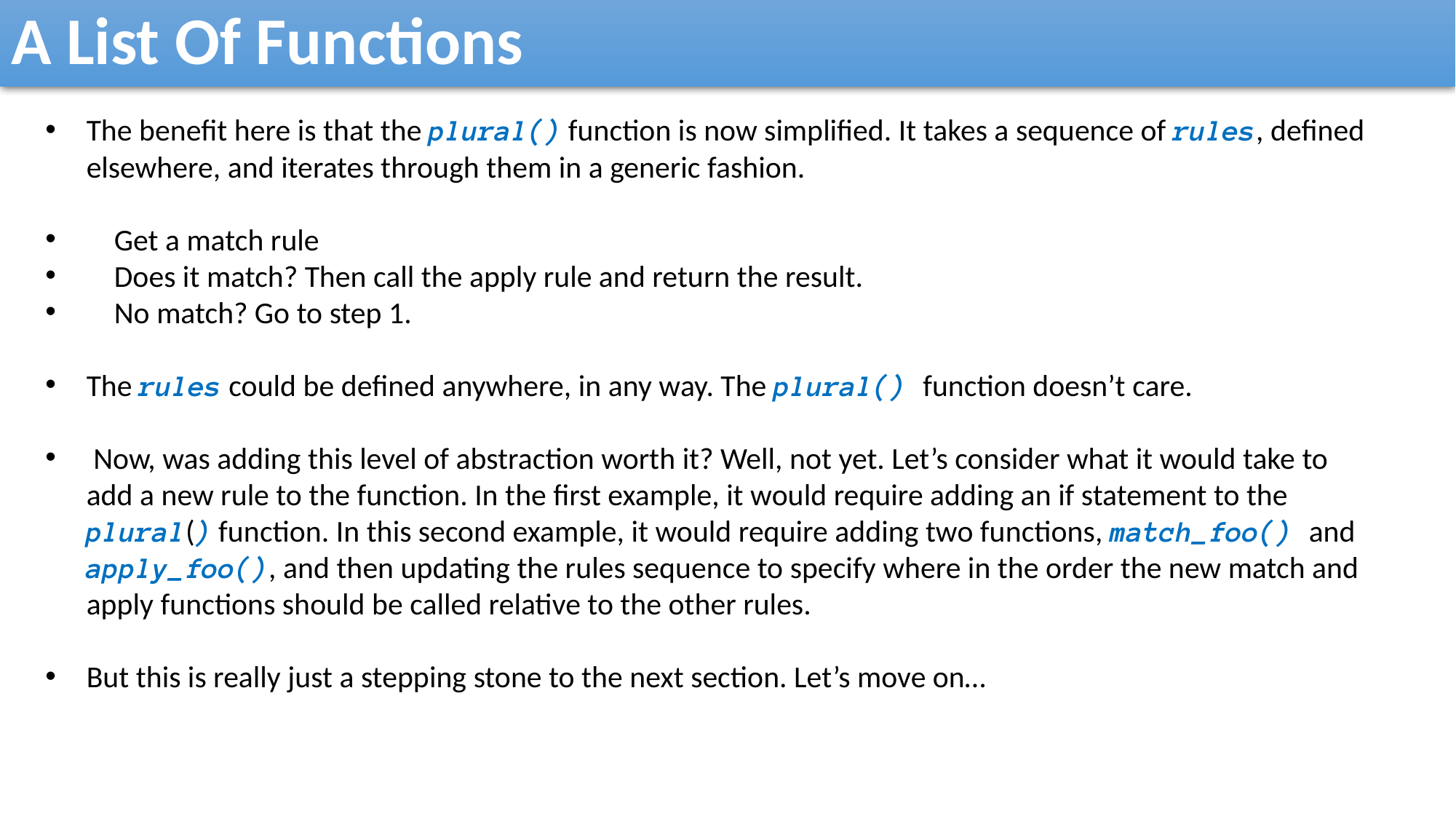

A List Of Functions
The benefit here is that the plural() function is now simplified. It takes a sequence of rules, defined elsewhere, and iterates through them in a generic fashion.

    Get a match rule
    Does it match? Then call the apply rule and return the result.
    No match? Go to step 1.

The rules could be defined anywhere, in any way. The plural() function doesn’t care.

 Now, was adding this level of abstraction worth it? Well, not yet. Let’s consider what it would take to add a new rule to the function. In the first example, it would require adding an if statement to the plural() function. In this second example, it would require adding two functions, match_foo() and apply_foo(), and then updating the rules sequence to specify where in the order the new match and apply functions should be called relative to the other rules.

But this is really just a stepping stone to the next section. Let’s move on…